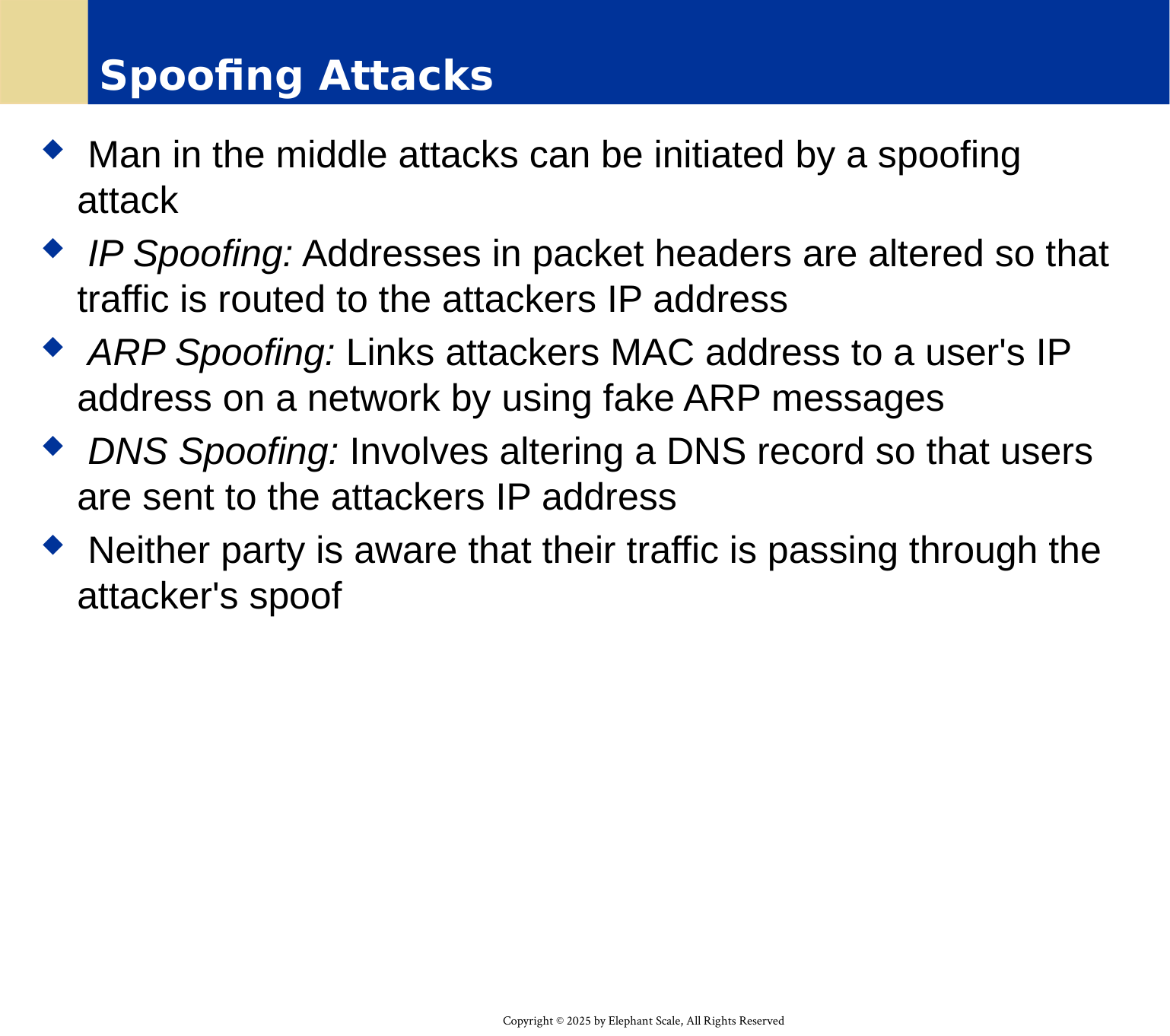

# Spoofing Attacks
 Man in the middle attacks can be initiated by a spoofing attack
 IP Spoofing: Addresses in packet headers are altered so that traffic is routed to the attackers IP address
 ARP Spoofing: Links attackers MAC address to a user's IP address on a network by using fake ARP messages
 DNS Spoofing: Involves altering a DNS record so that users are sent to the attackers IP address
 Neither party is aware that their traffic is passing through the attacker's spoof
Copyright © 2025 by Elephant Scale, All Rights Reserved